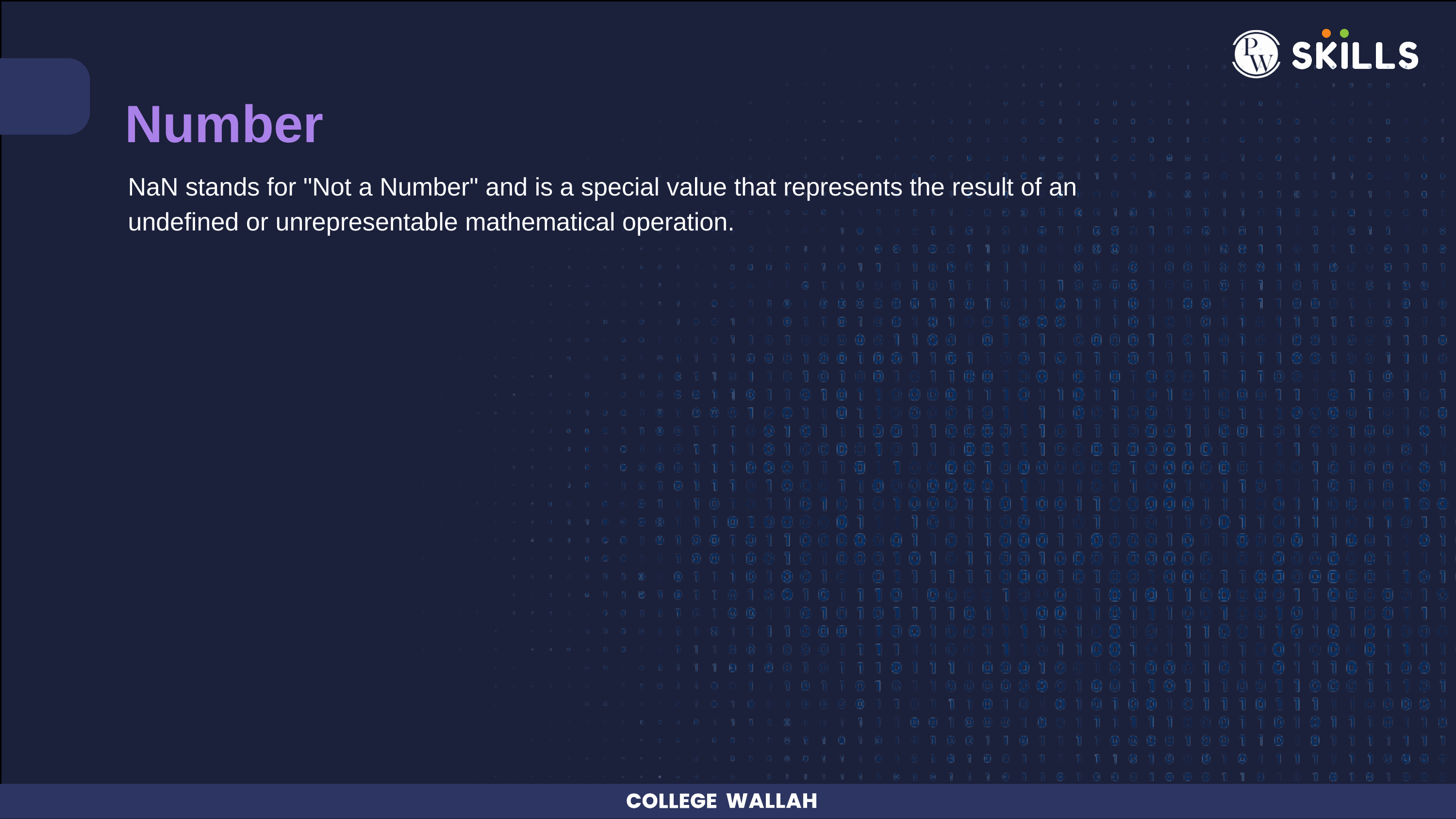

Number
NaN stands for "Not a Number" and is a special value that represents the result of an undefined or unrepresentable mathematical operation.